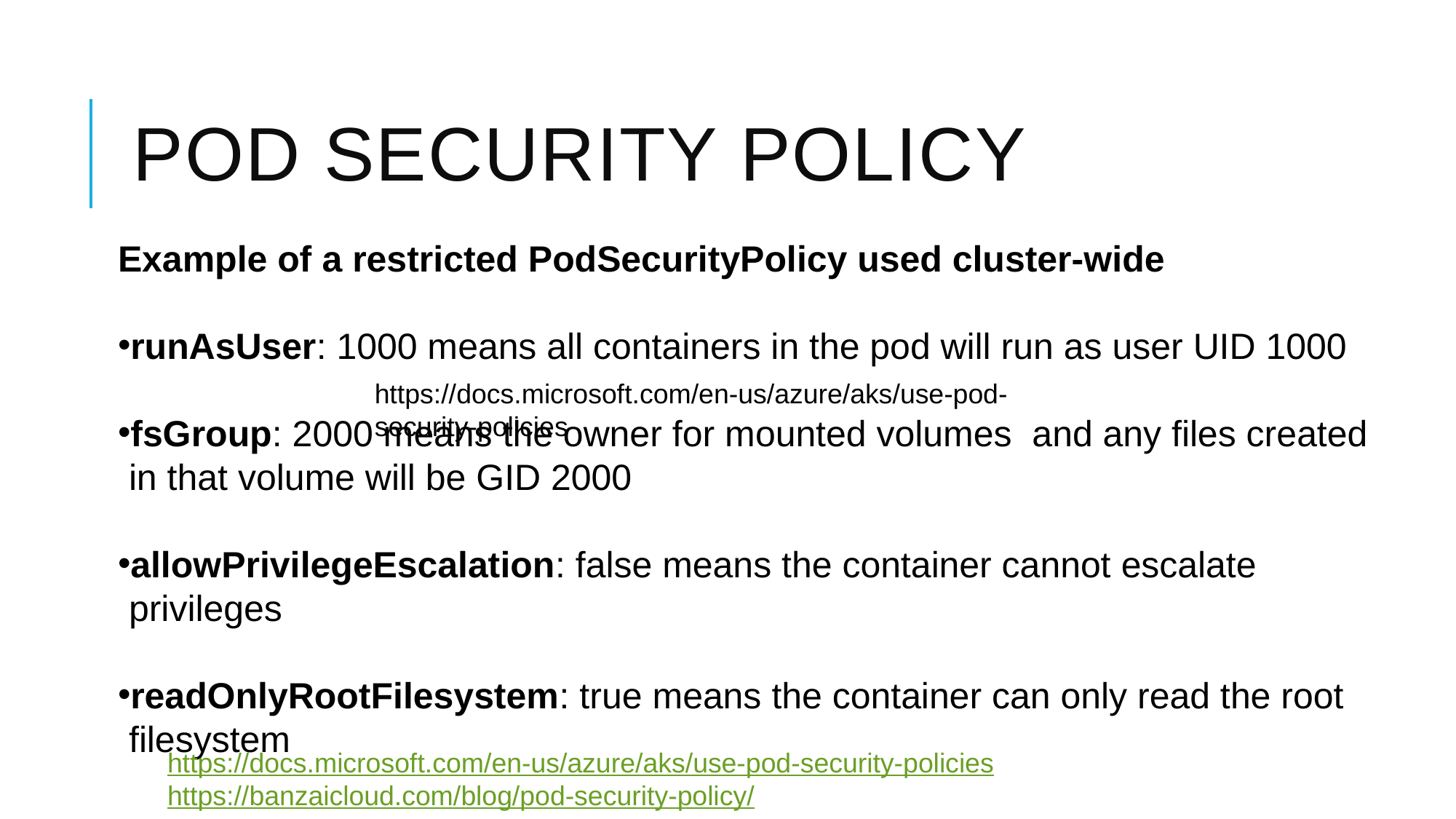

# PoD SECURITY POLICY
Example of a restricted PodSecurityPolicy used cluster-wide

runAsUser: 1000 means all containers in the pod will run as user UID 1000

fsGroup: 2000 means the owner for mounted volumes  and any files created in that volume will be GID 2000

allowPrivilegeEscalation: false means the container cannot escalate privileges

readOnlyRootFilesystem: true means the container can only read the root filesystem

https://docs.microsoft.com/en-us/azure/aks/use-pod-security-policies
https://docs.microsoft.com/en-us/azure/aks/use-pod-security-policies
https://banzaicloud.com/blog/pod-security-policy/